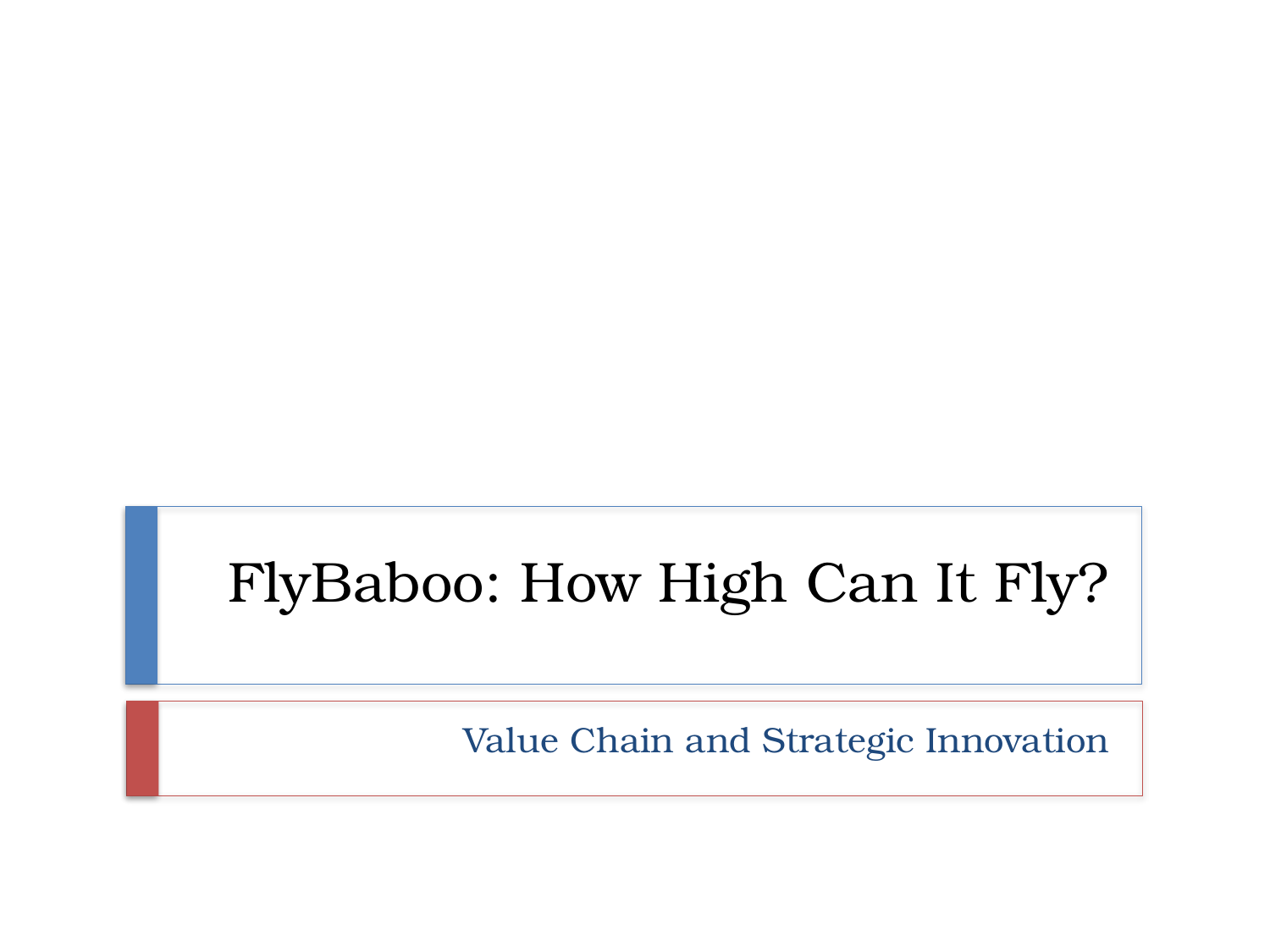

# FlyBaboo: How High Can It Fly?
Value Chain and Strategic Innovation